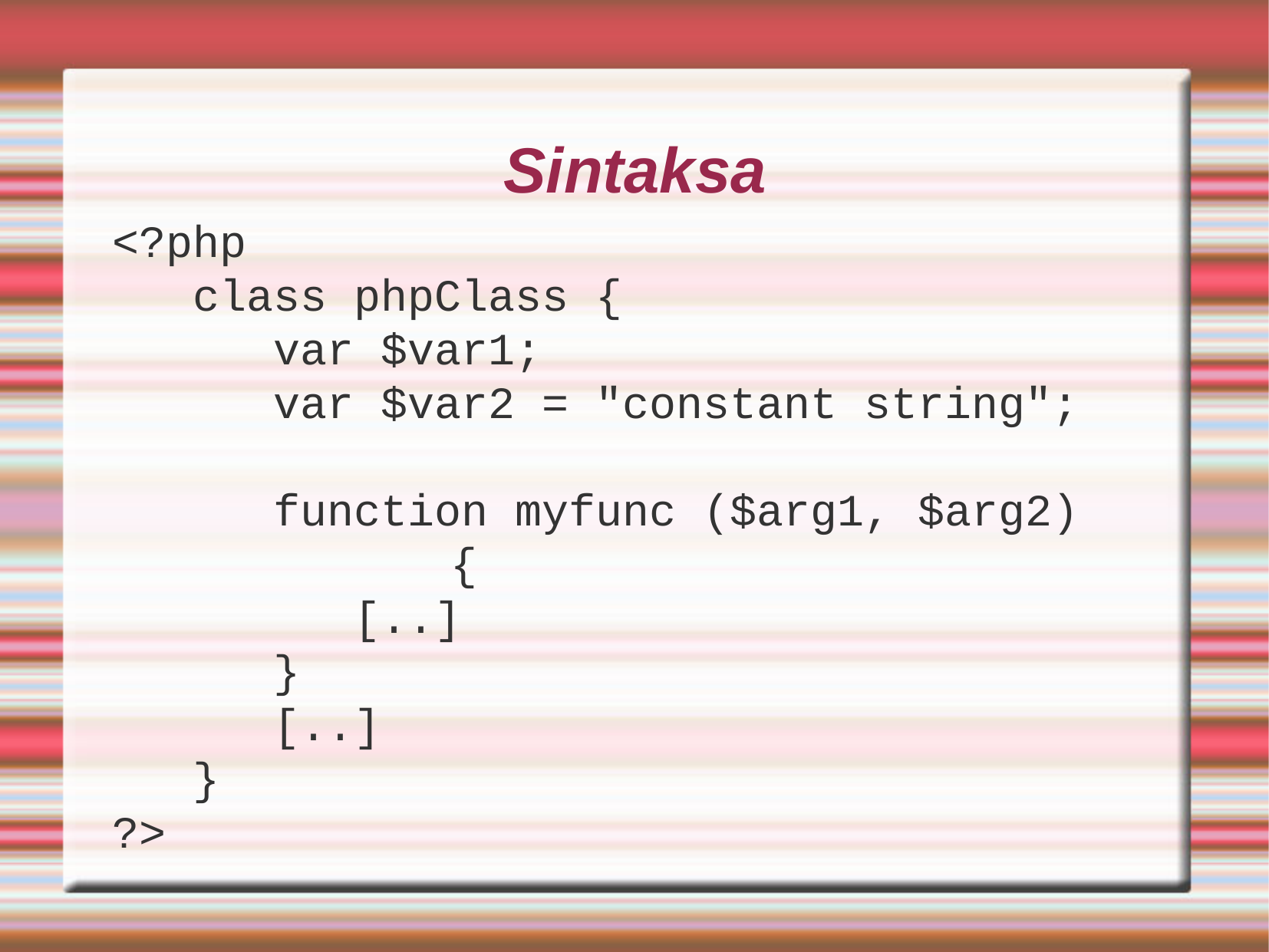

Sintaksa
<?php
   class phpClass {
      var $var1;
      var $var2 = "constant string";

      function myfunc ($arg1, $arg2) 	   	  {
         [..]
      }
      [..]
   }
?>